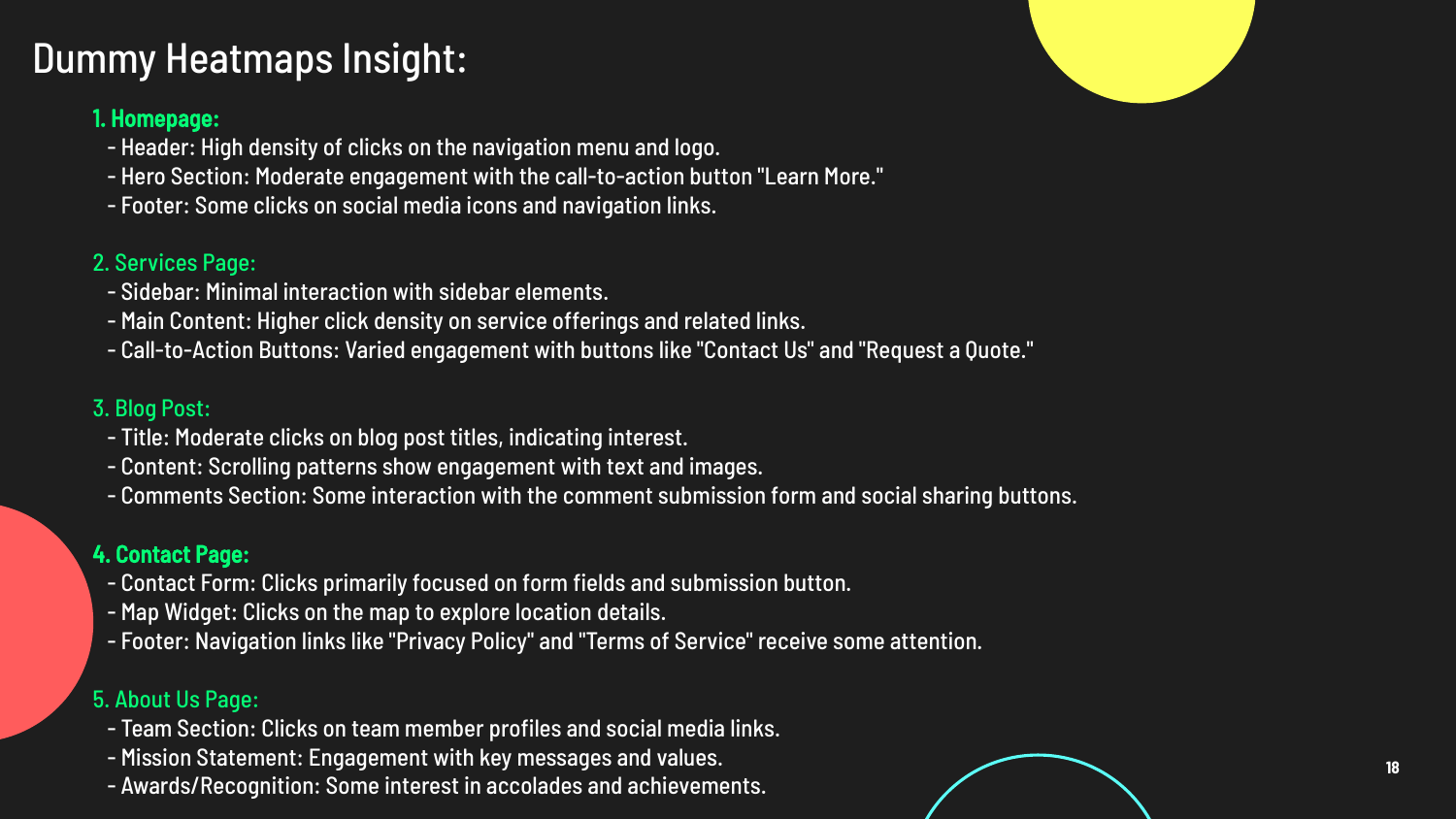

Dummy Heatmaps Insight:

1. Homepage:
   - Header: High density of clicks on the navigation menu and logo.
   - Hero Section: Moderate engagement with the call-to-action button "Learn More."
   - Footer: Some clicks on social media icons and navigation links.

2. Services Page:
   - Sidebar: Minimal interaction with sidebar elements.
   - Main Content: Higher click density on service offerings and related links.
   - Call-to-Action Buttons: Varied engagement with buttons like "Contact Us" and "Request a Quote."

3. Blog Post:
   - Title: Moderate clicks on blog post titles, indicating interest.
   - Content: Scrolling patterns show engagement with text and images.
   - Comments Section: Some interaction with the comment submission form and social sharing buttons.

4. Contact Page:
   - Contact Form: Clicks primarily focused on form fields and submission button.
   - Map Widget: Clicks on the map to explore location details.
   - Footer: Navigation links like "Privacy Policy" and "Terms of Service" receive some attention.

5. About Us Page:
   - Team Section: Clicks on team member profiles and social media links.
   - Mission Statement: Engagement with key messages and values.
   - Awards/Recognition: Some interest in accolades and achievements.

.
18